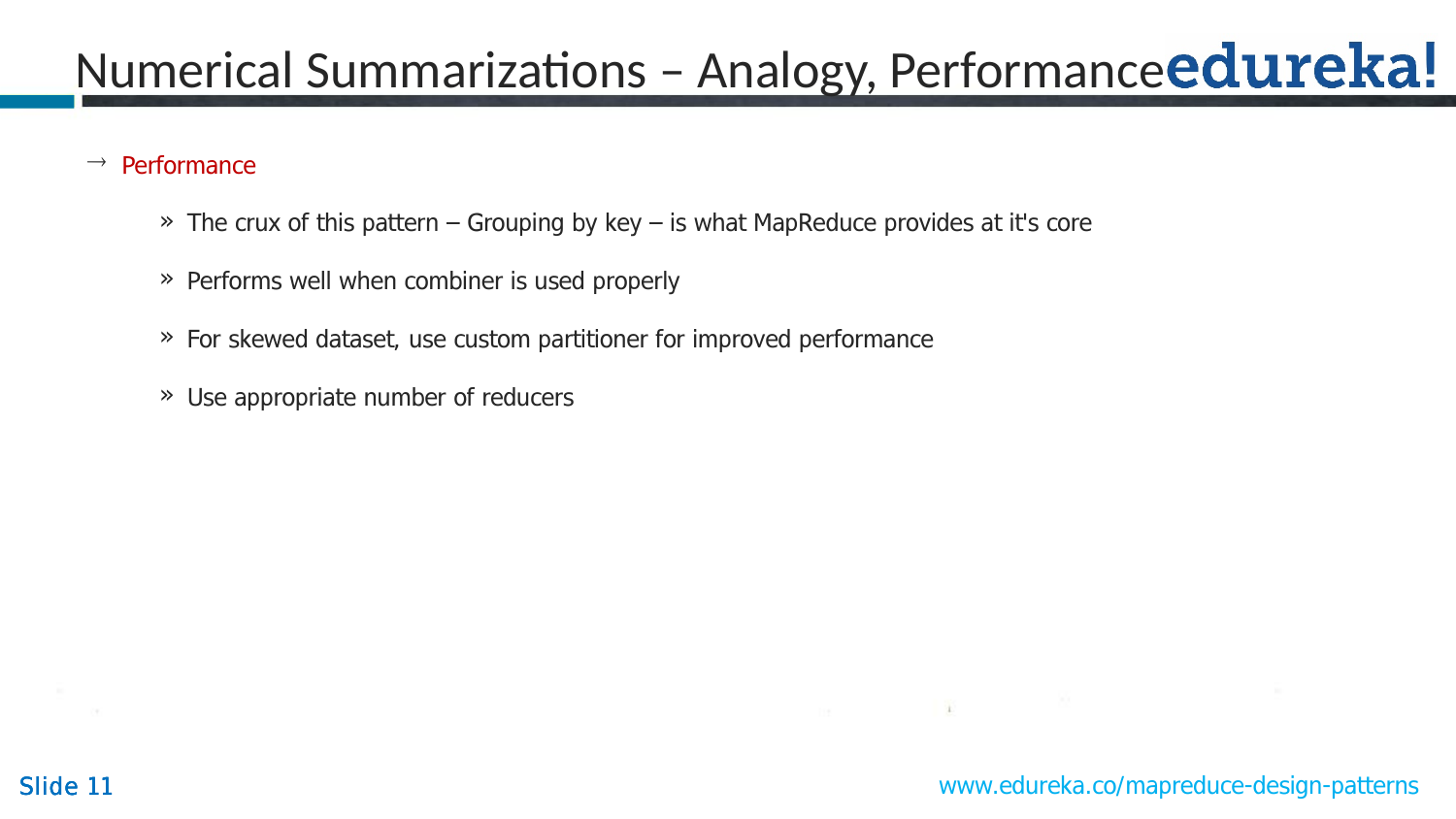

Numerical Summarizations – Analogy, Performance
 Performance

The crux of this pattern – Grouping by key – is what MapReduce provides at it's core

Performs well when combiner is used properly

For skewed dataset, use custom partitioner for improved performance

Use appropriate number of reducers